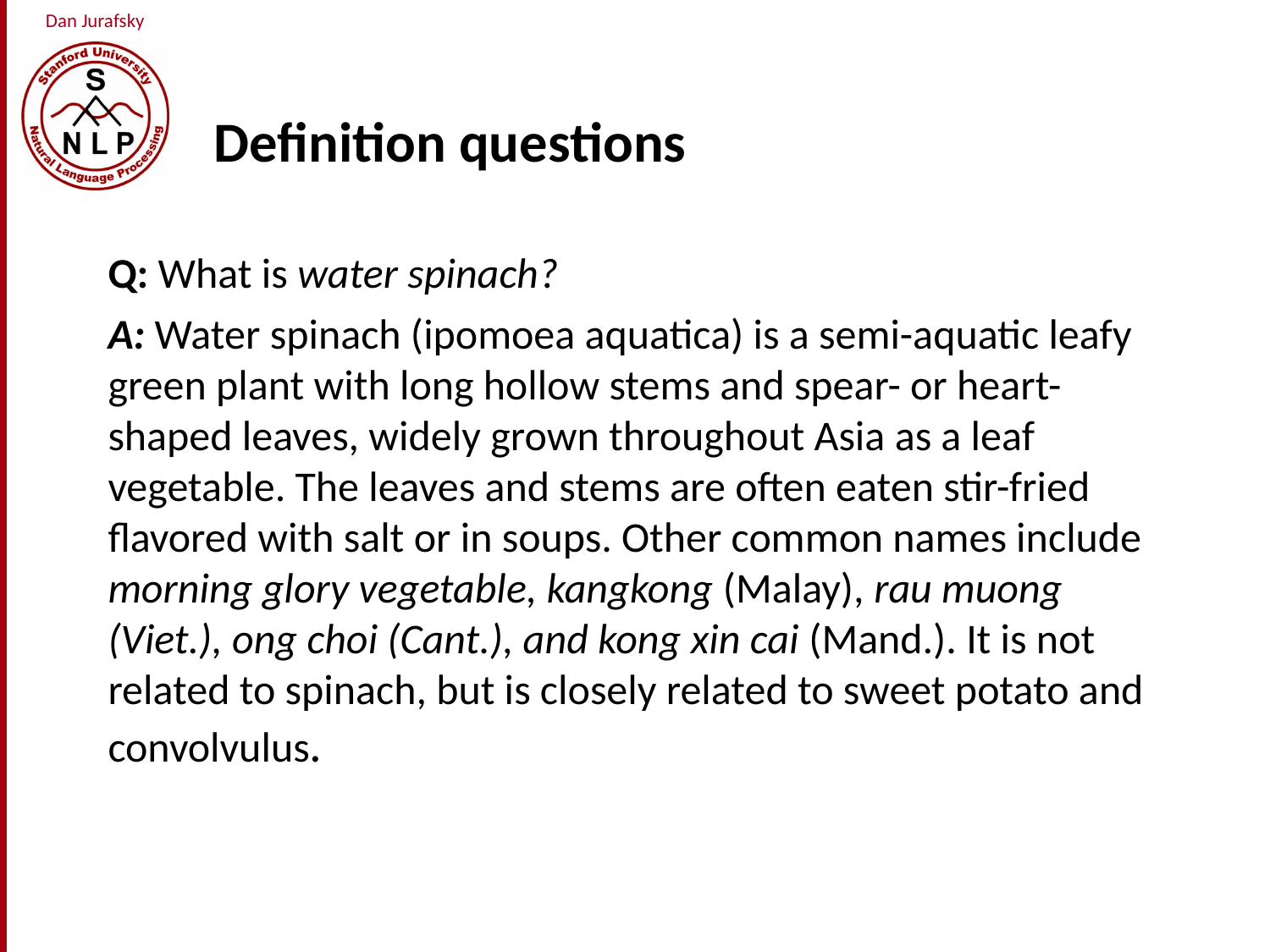

# Definition questions
Q: What is water spinach?
A: Water spinach (ipomoea aquatica) is a semi-aquatic leafy green plant with long hollow stems and spear- or heart-shaped leaves, widely grown throughout Asia as a leaf vegetable. The leaves and stems are often eaten stir-fried flavored with salt or in soups. Other common names include morning glory vegetable, kangkong (Malay), rau muong (Viet.), ong choi (Cant.), and kong xin cai (Mand.). It is not related to spinach, but is closely related to sweet potato and convolvulus.